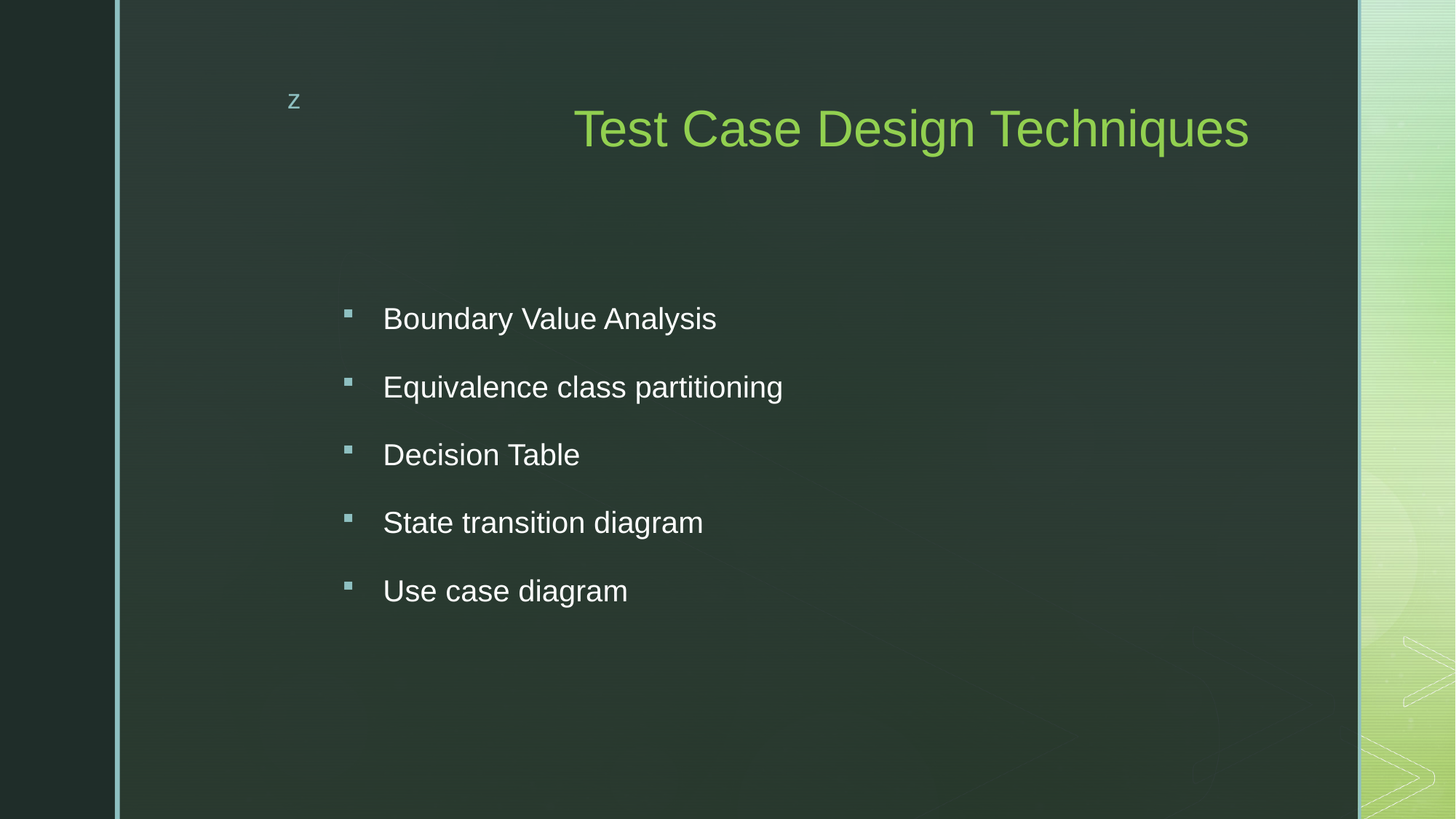

# Test Case Design Techniques
Boundary Value Analysis
Equivalence class partitioning
Decision Table
State transition diagram
Use case diagram